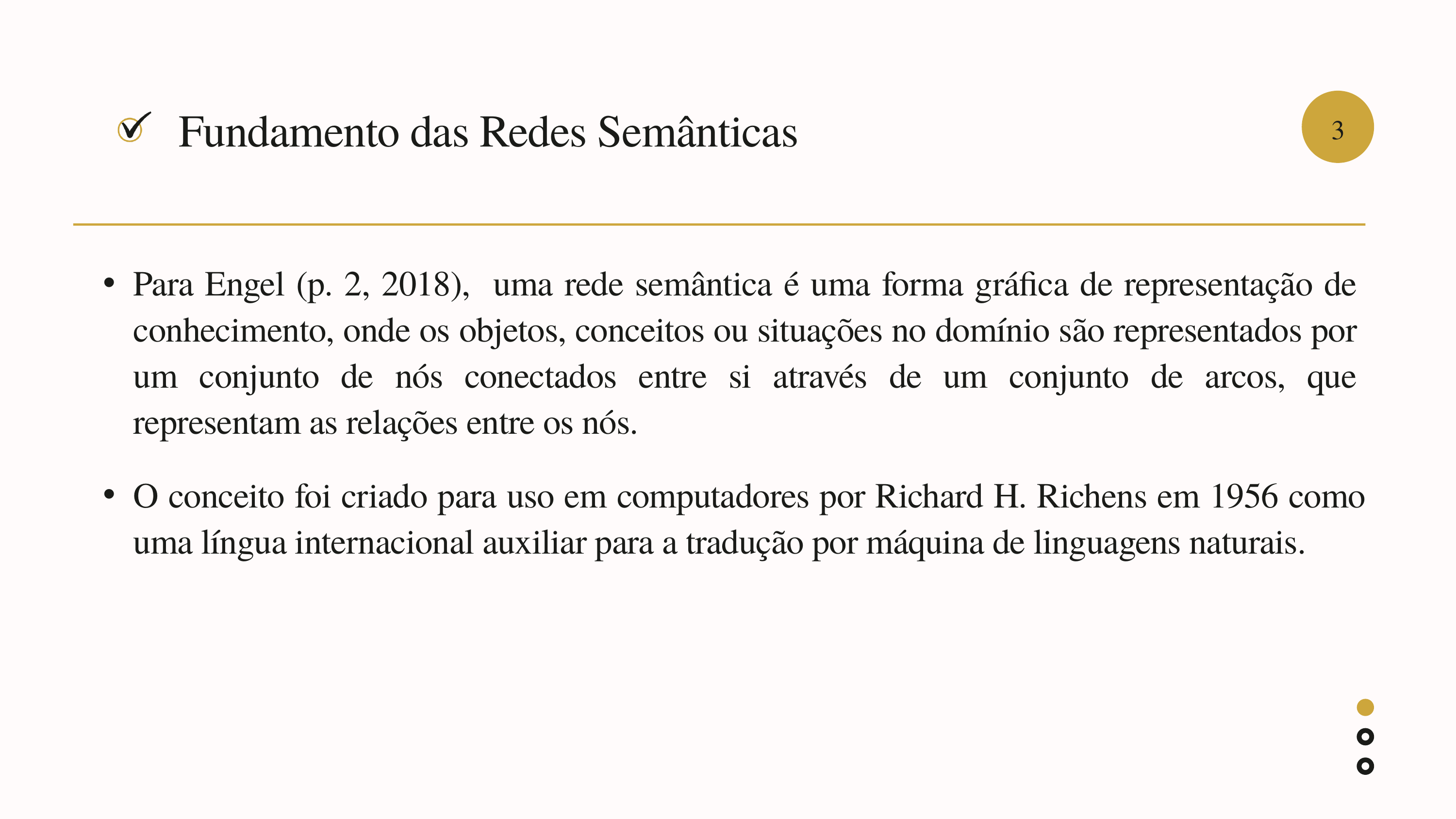

Fundamento das Redes Semânticas
3

Para Engel (p. 2, 2018),  uma rede semântica é uma forma gráfica de representação de conhecimento, onde os objetos, conceitos ou situações no domínio são representados por um conjunto de nós conectados entre si através de um conjunto de arcos, que representam as relações entre os nós.
O conceito foi criado para uso em computadores por Richard H. Richens em 1956 como uma língua internacional auxiliar para a tradução por máquina de linguagens naturais.